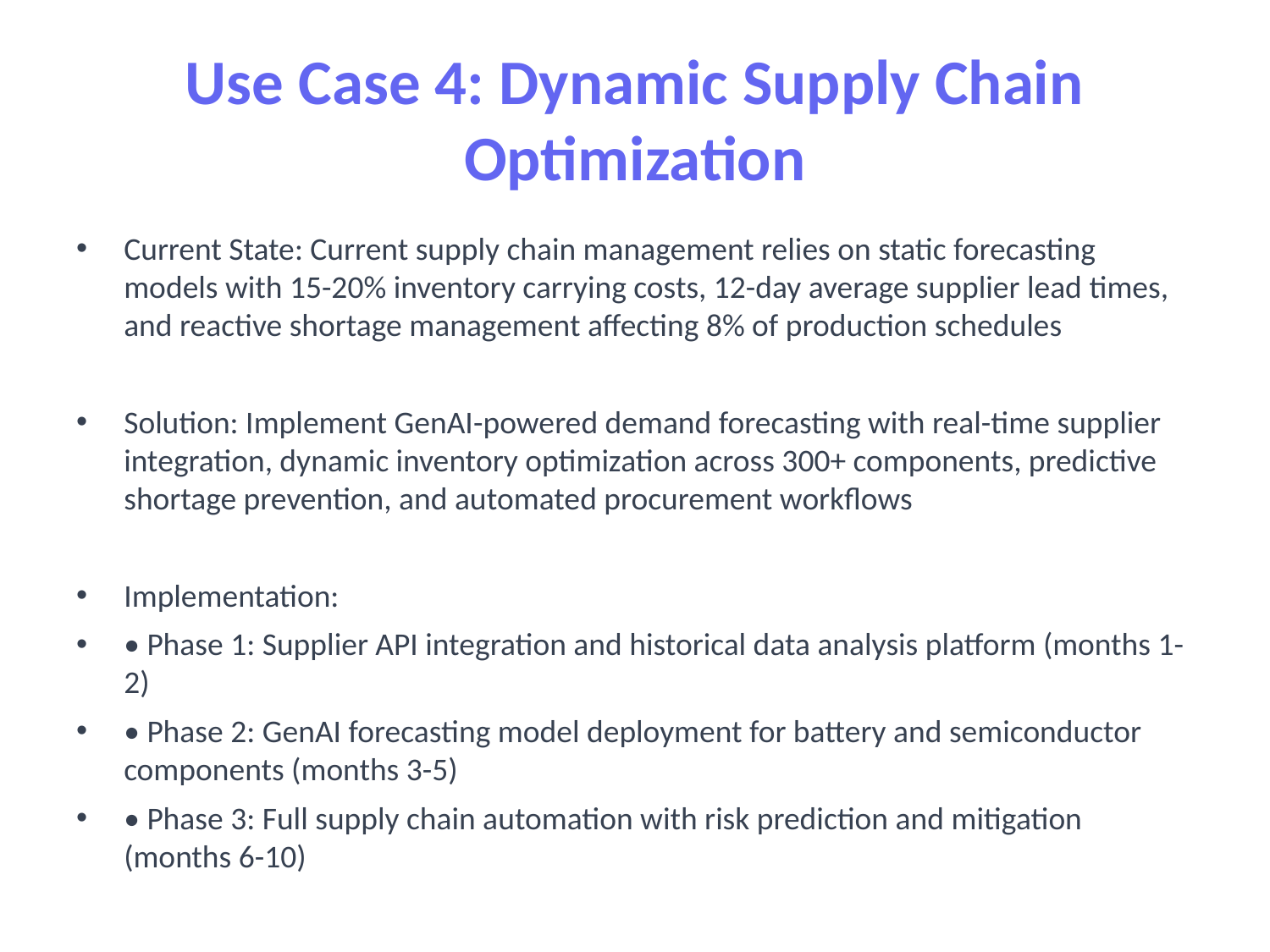

# Use Case 4: Dynamic Supply Chain Optimization
Current State: Current supply chain management relies on static forecasting models with 15-20% inventory carrying costs, 12-day average supplier lead times, and reactive shortage management affecting 8% of production schedules

Solution: Implement GenAI-powered demand forecasting with real-time supplier integration, dynamic inventory optimization across 300+ components, predictive shortage prevention, and automated procurement workflows

Implementation:
• Phase 1: Supplier API integration and historical data analysis platform (months 1-2)
• Phase 2: GenAI forecasting model deployment for battery and semiconductor components (months 3-5)
• Phase 3: Full supply chain automation with risk prediction and mitigation (months 6-10)